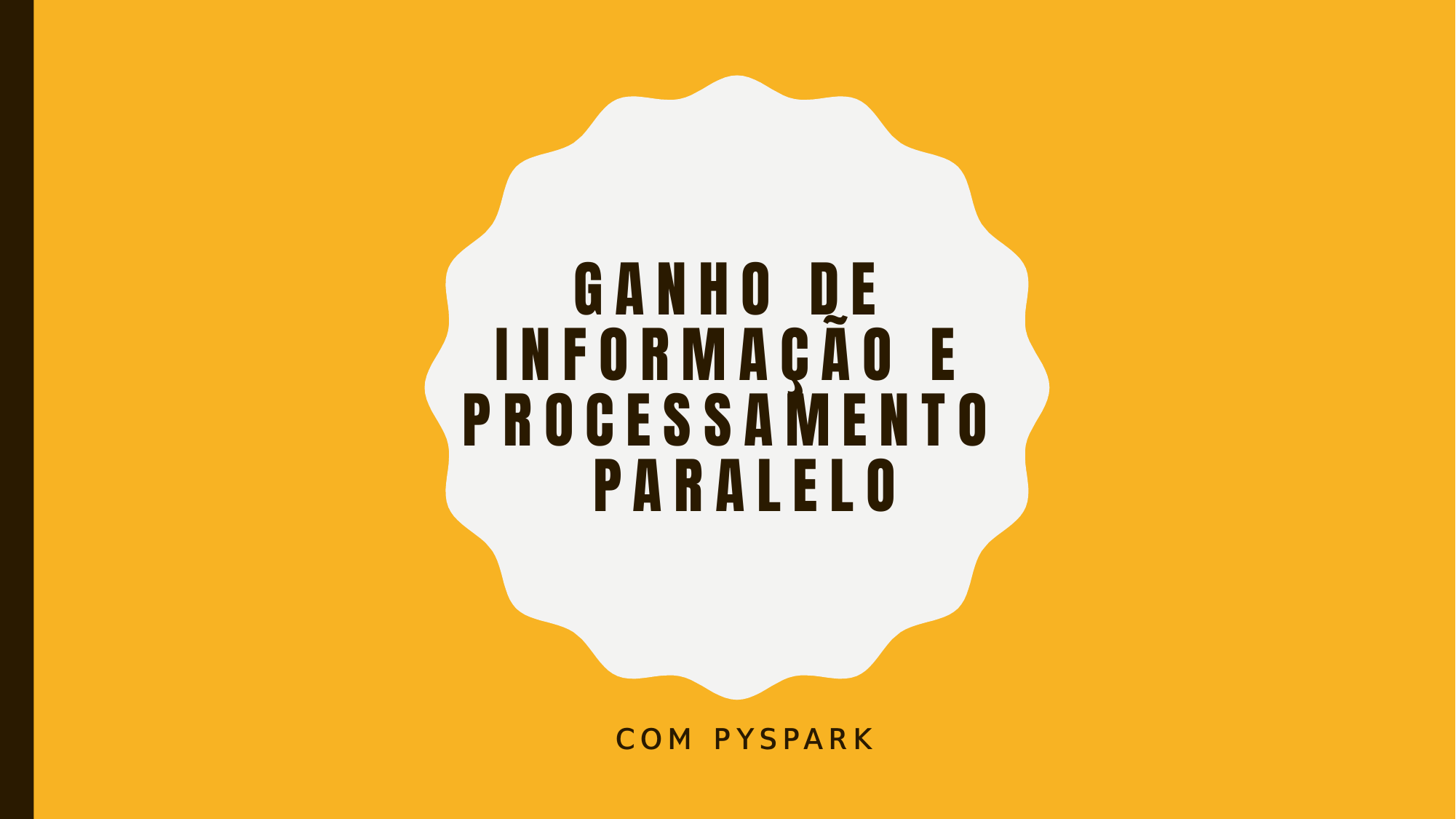

# GANHO DE INFORMAÇÃO E PROCESSAMENTO PARALELO
COM PYSPARK